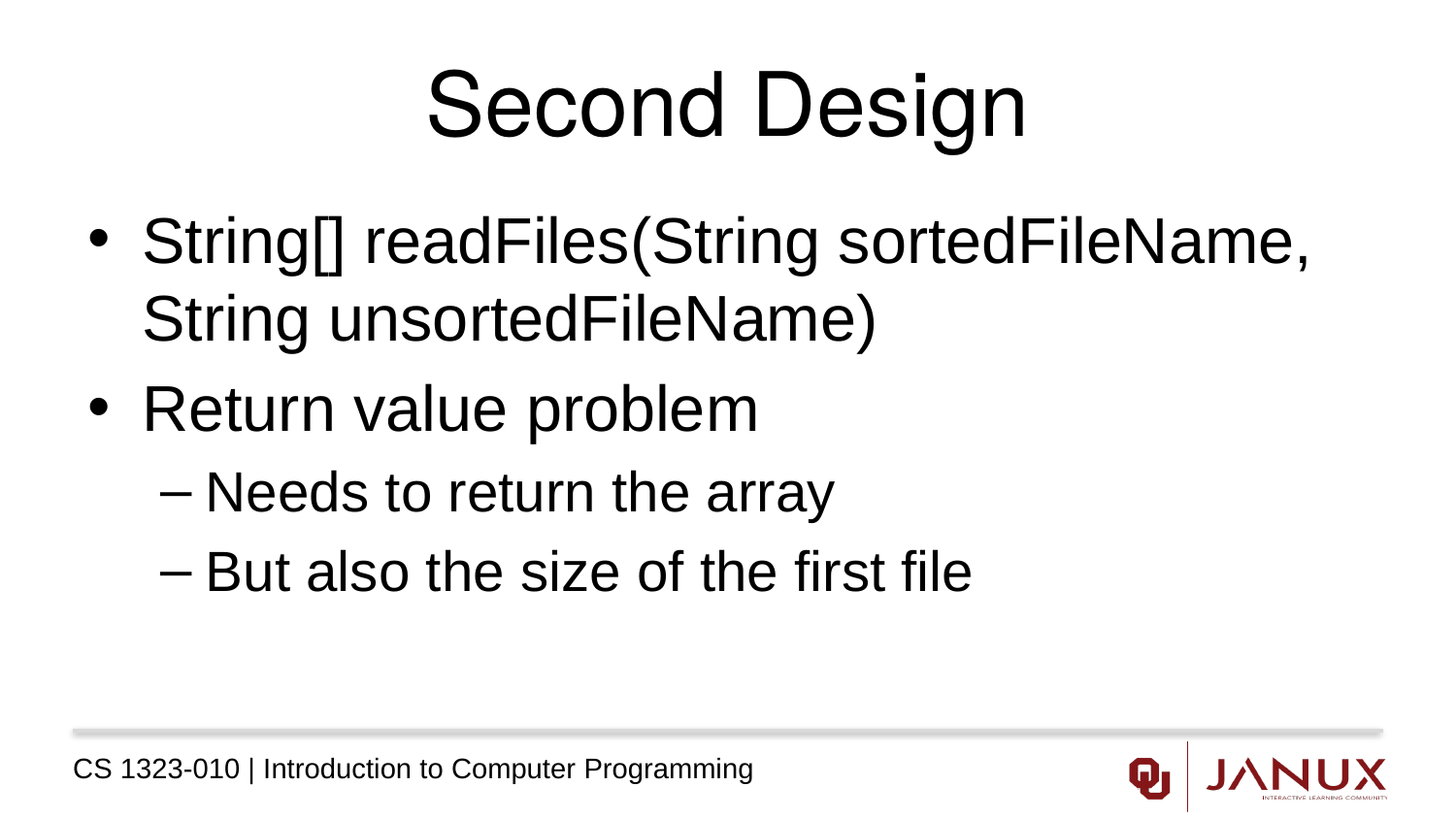

# Second Design
String[] readFiles(String sortedFileName, String unsortedFileName)
Return value problem
Needs to return the array
But also the size of the first file